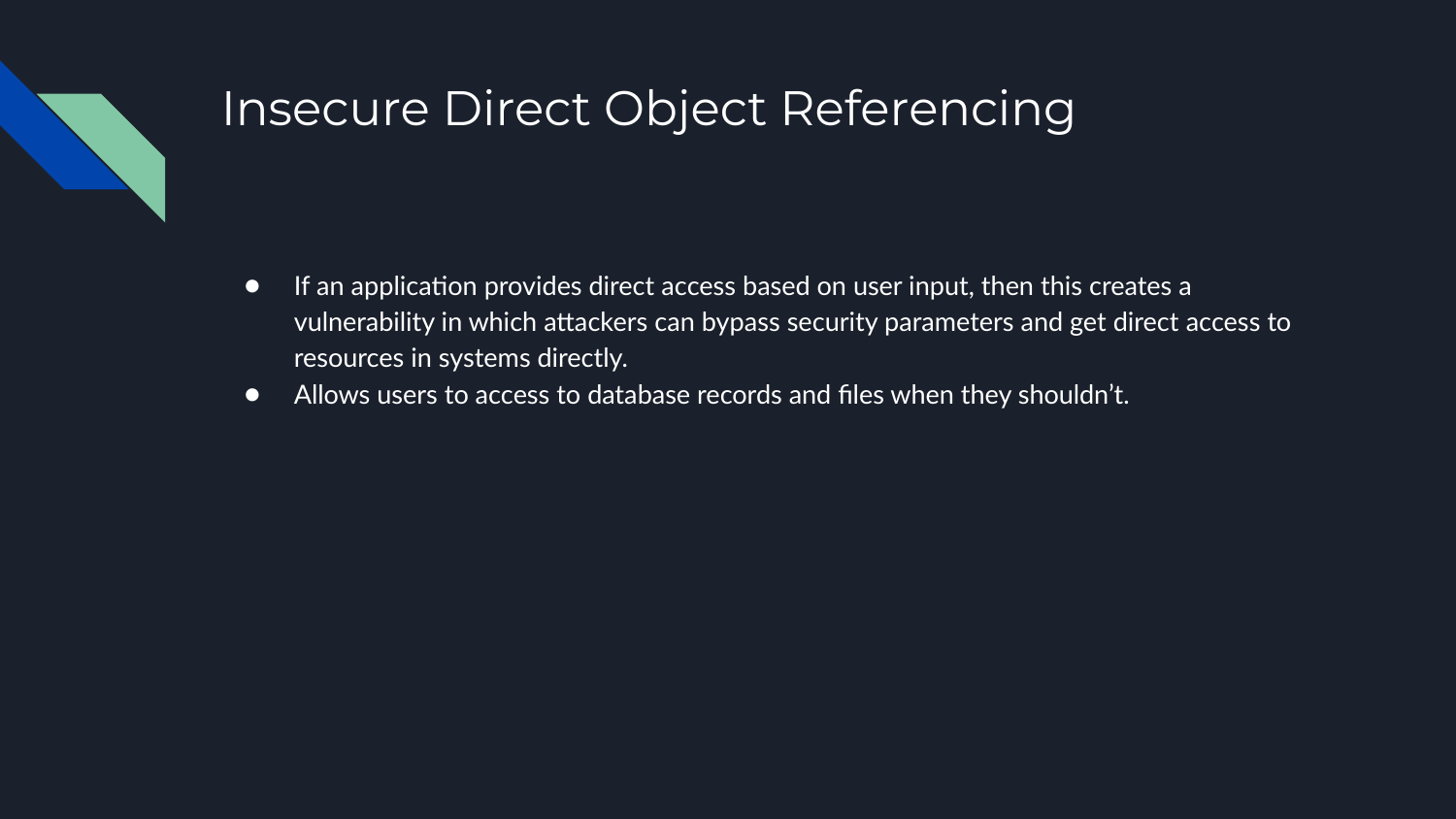

# Insecure Direct Object Referencing
If an application provides direct access based on user input, then this creates a vulnerability in which attackers can bypass security parameters and get direct access to resources in systems directly.
Allows users to access to database records and files when they shouldn’t.